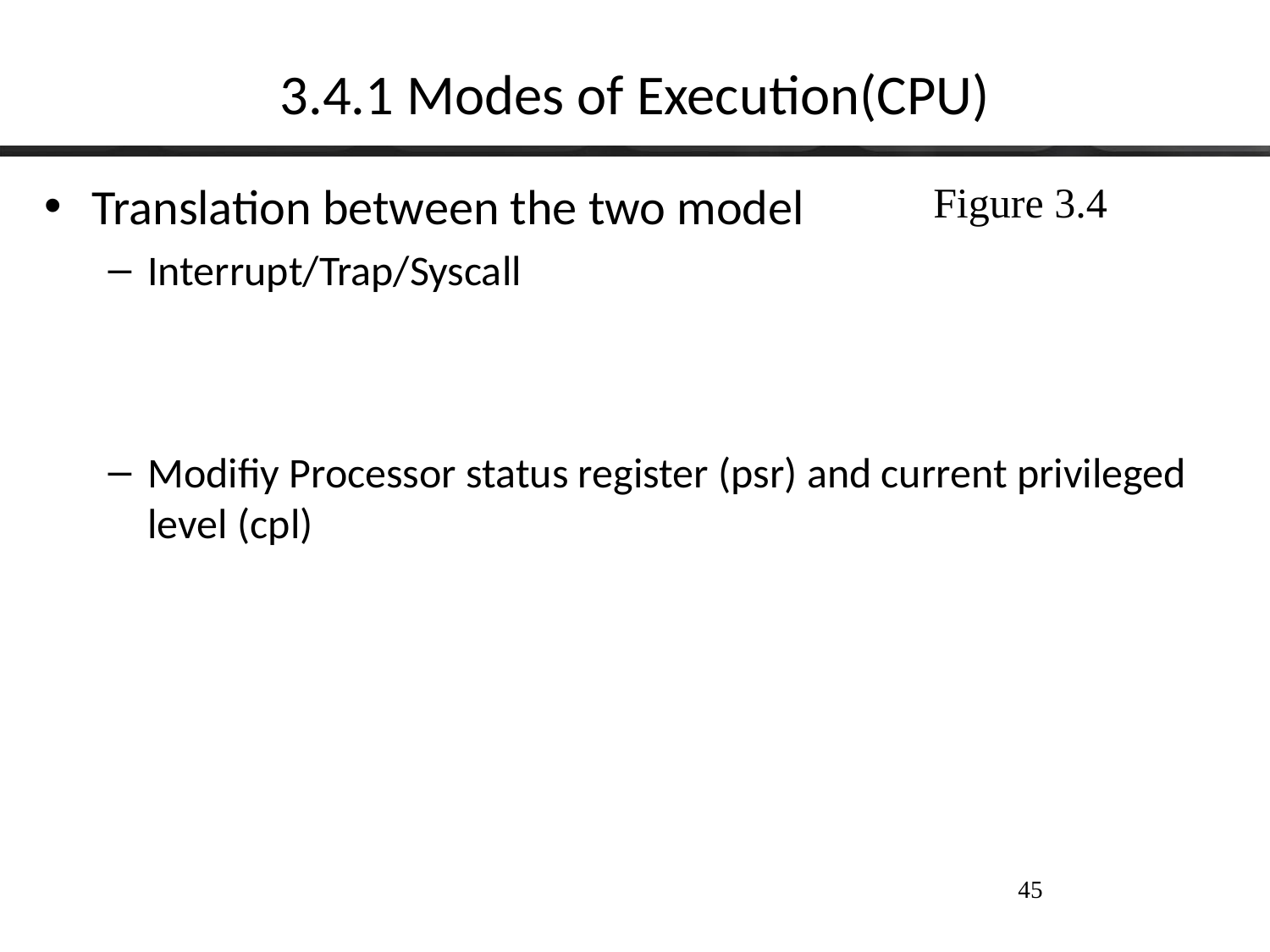

# 3.4.1 Modes of Execution(CPU)
Translation between the two model
Interrupt/Trap/Syscall

Modifiy Processor status register (psr) and current privileged level (cpl)
Figure 3.4
45